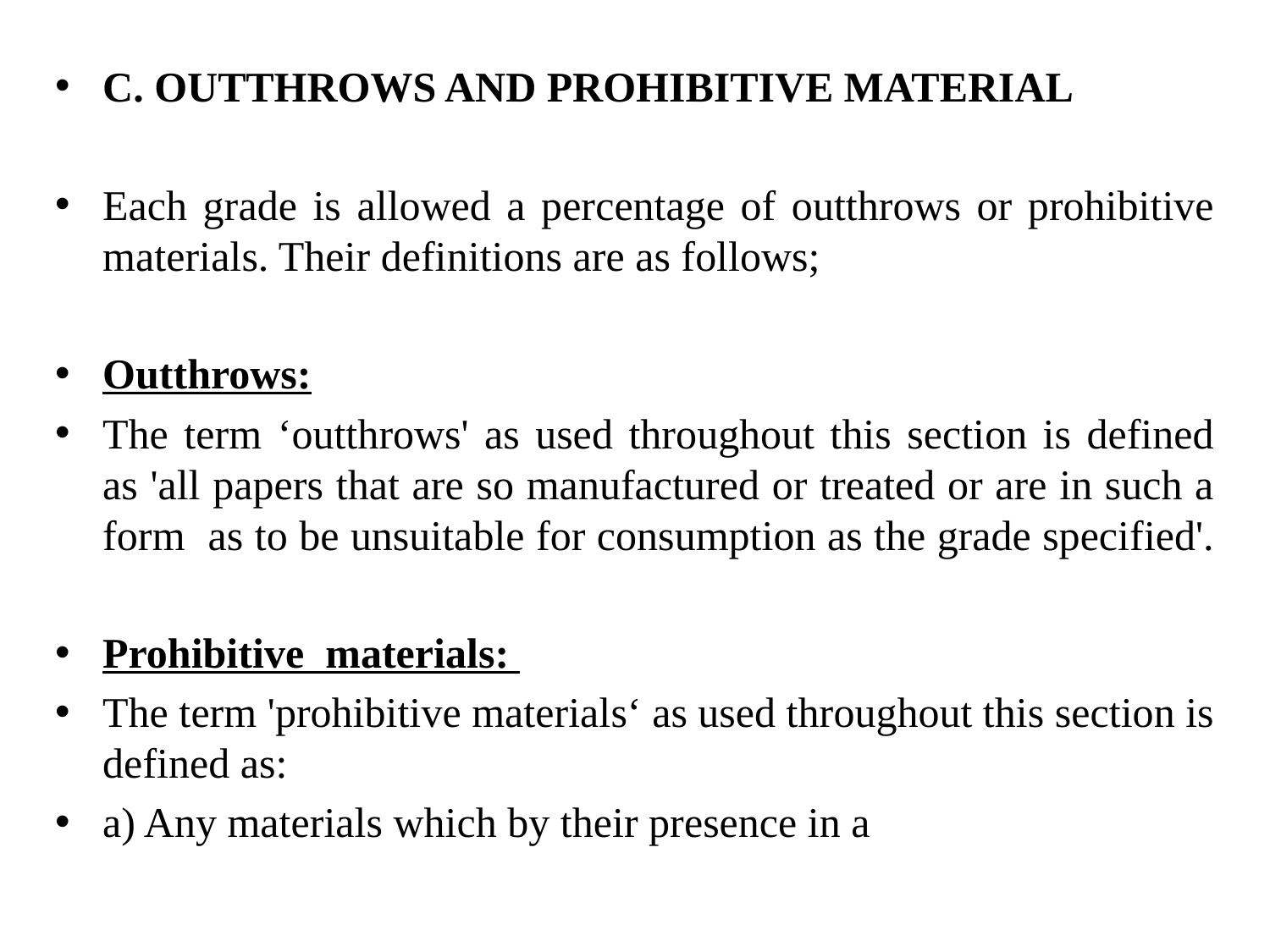

C. OUTTHROWS AND PROHIBITIVE MATERIAL

Each grade is allowed a percentage of outthrows or prohibitive materials. Their definitions are as follows;

Outthrows:
The term ‘outthrows' as used throughout this section is defined as 'all papers that are so manufactured or treated or are in such a form  as to be unsuitable for consumption as the grade specified'.

Prohibitive  materials:
The term 'prohibitive materials‘ as used throughout this section is defined as:
a) Any materials which by their presence in a